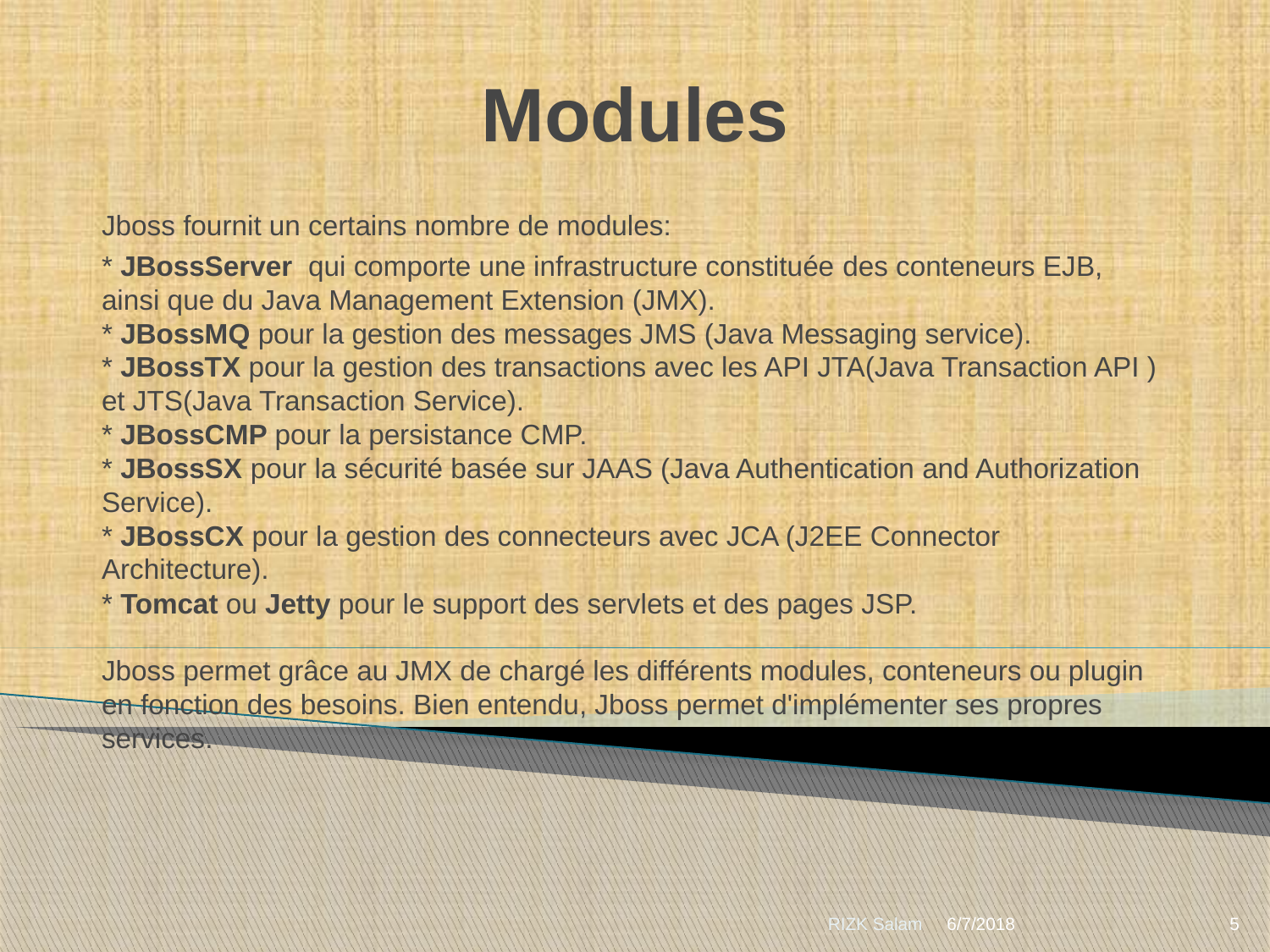

# Modules
Jboss fournit un certains nombre de modules:
* JBossServer  qui comporte une infrastructure constituée des conteneurs EJB, ainsi que du Java Management Extension (JMX).
* JBossMQ pour la gestion des messages JMS (Java Messaging service).
* JBossTX pour la gestion des transactions avec les API JTA(Java Transaction API ) et JTS(Java Transaction Service).
* JBossCMP pour la persistance CMP.
* JBossSX pour la sécurité basée sur JAAS (Java Authentication and Authorization Service).
* JBossCX pour la gestion des connecteurs avec JCA (J2EE Connector Architecture).
* Tomcat ou Jetty pour le support des servlets et des pages JSP.
Jboss permet grâce au JMX de chargé les différents modules, conteneurs ou plugin en fonction des besoins. Bien entendu, Jboss permet d'implémenter ses propres services.
RIZK Salam
6/7/2018
5